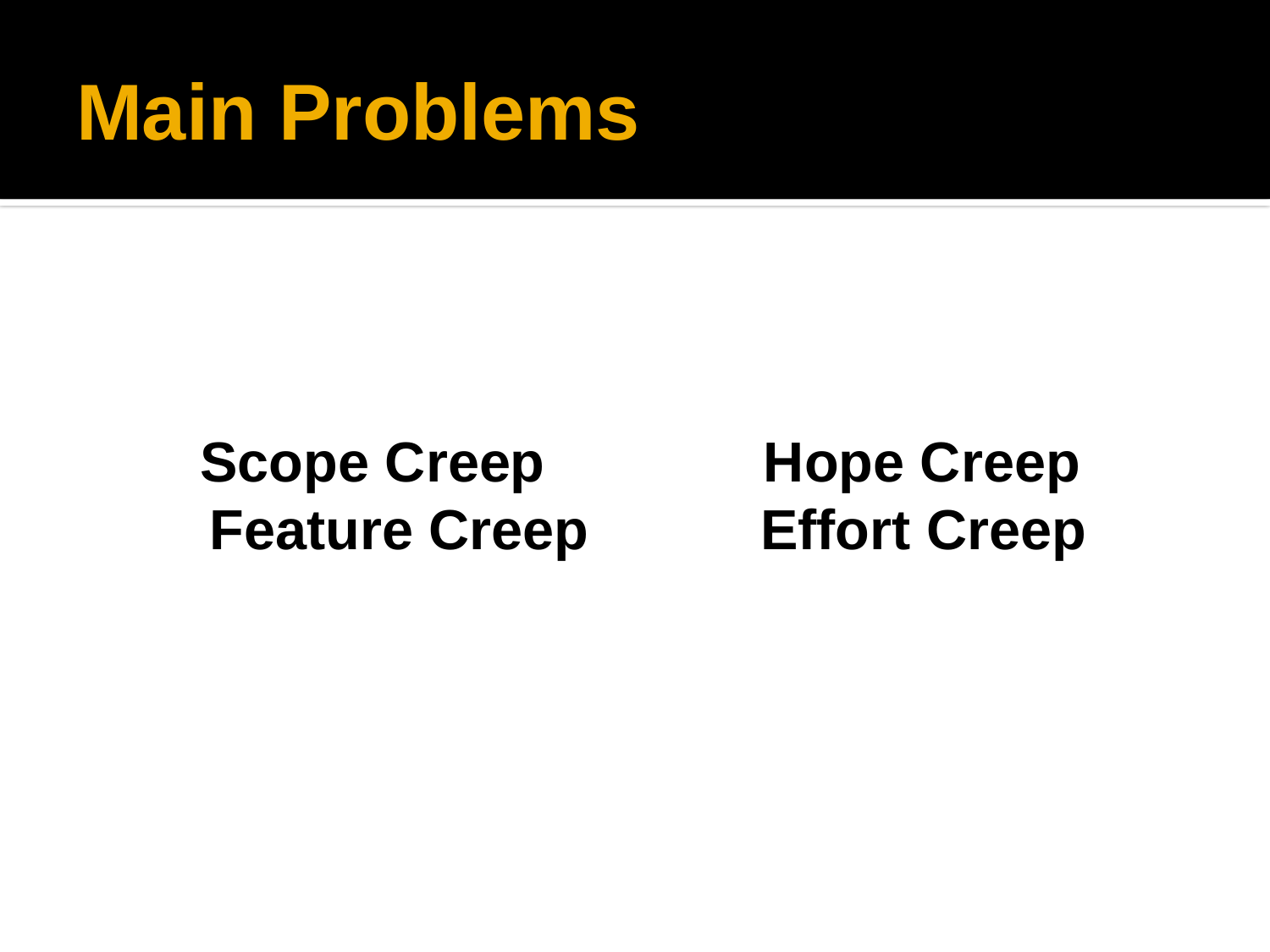

# Main Problems
Scope Creep              Hope Creep
 Feature Creep           Effort Creep